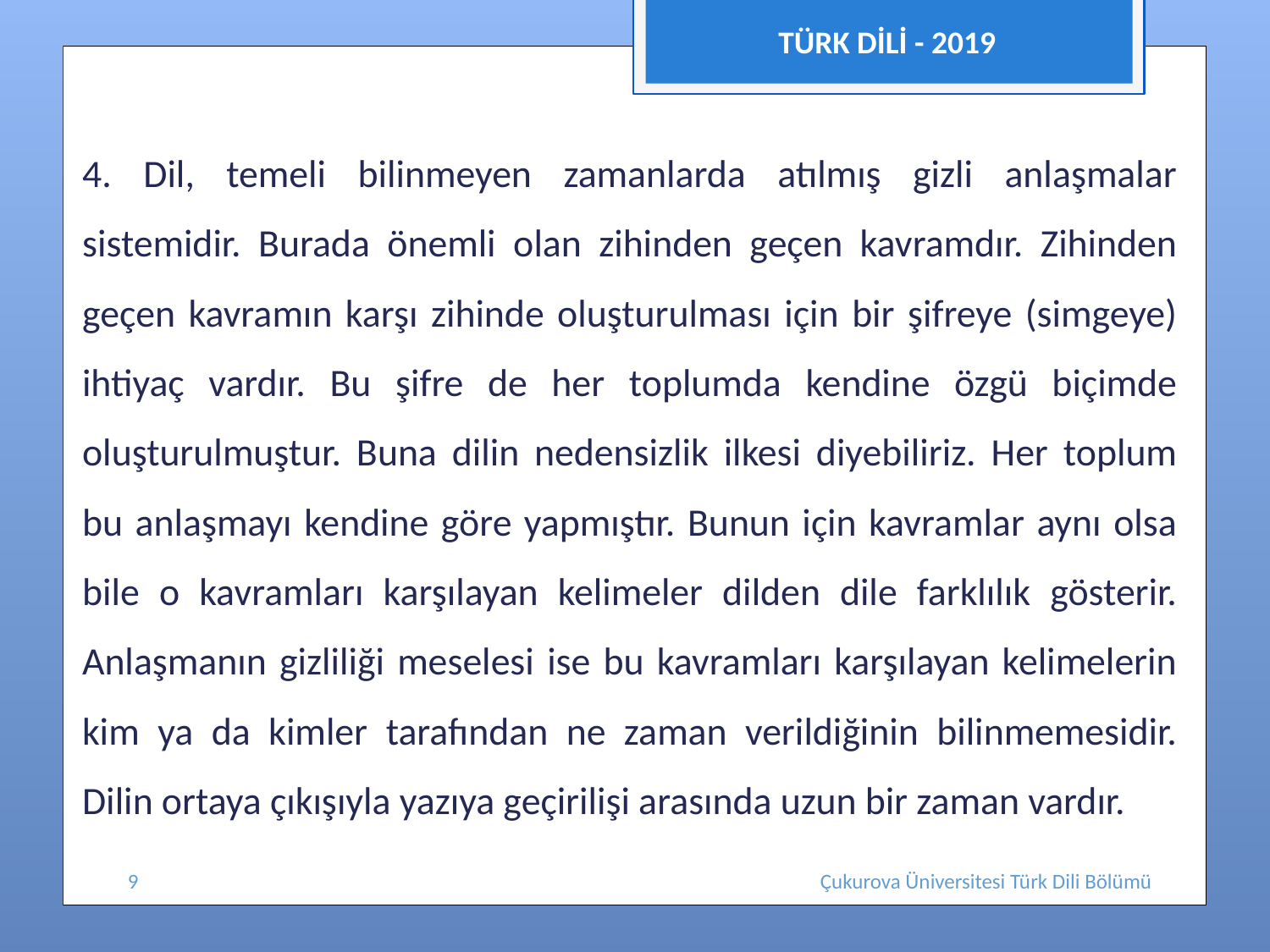

TÜRK DİLİ - 2019
4. Dil, temeli bilinmeyen zamanlarda atılmış gizli anlaşmalar sistemidir. Burada önemli olan zihinden geçen kavramdır. Zihinden geçen kavramın karşı zihinde oluşturulması için bir şifreye (simgeye) ihtiyaç vardır. Bu şifre de her toplumda kendine özgü biçimde oluşturulmuştur. Buna dilin nedensizlik ilkesi diyebiliriz. Her toplum bu anlaşmayı kendine göre yapmıştır. Bunun için kavramlar aynı olsa bile o kavramları karşılayan kelimeler dilden dile farklılık gösterir. Anlaşmanın gizliliği meselesi ise bu kavramları karşılayan kelimelerin kim ya da kimler tarafından ne zaman verildiğinin bilinmemesidir. Dilin ortaya çıkışıyla yazıya geçirilişi arasında uzun bir zaman vardır.
9
Çukurova Üniversitesi Türk Dili Bölümü